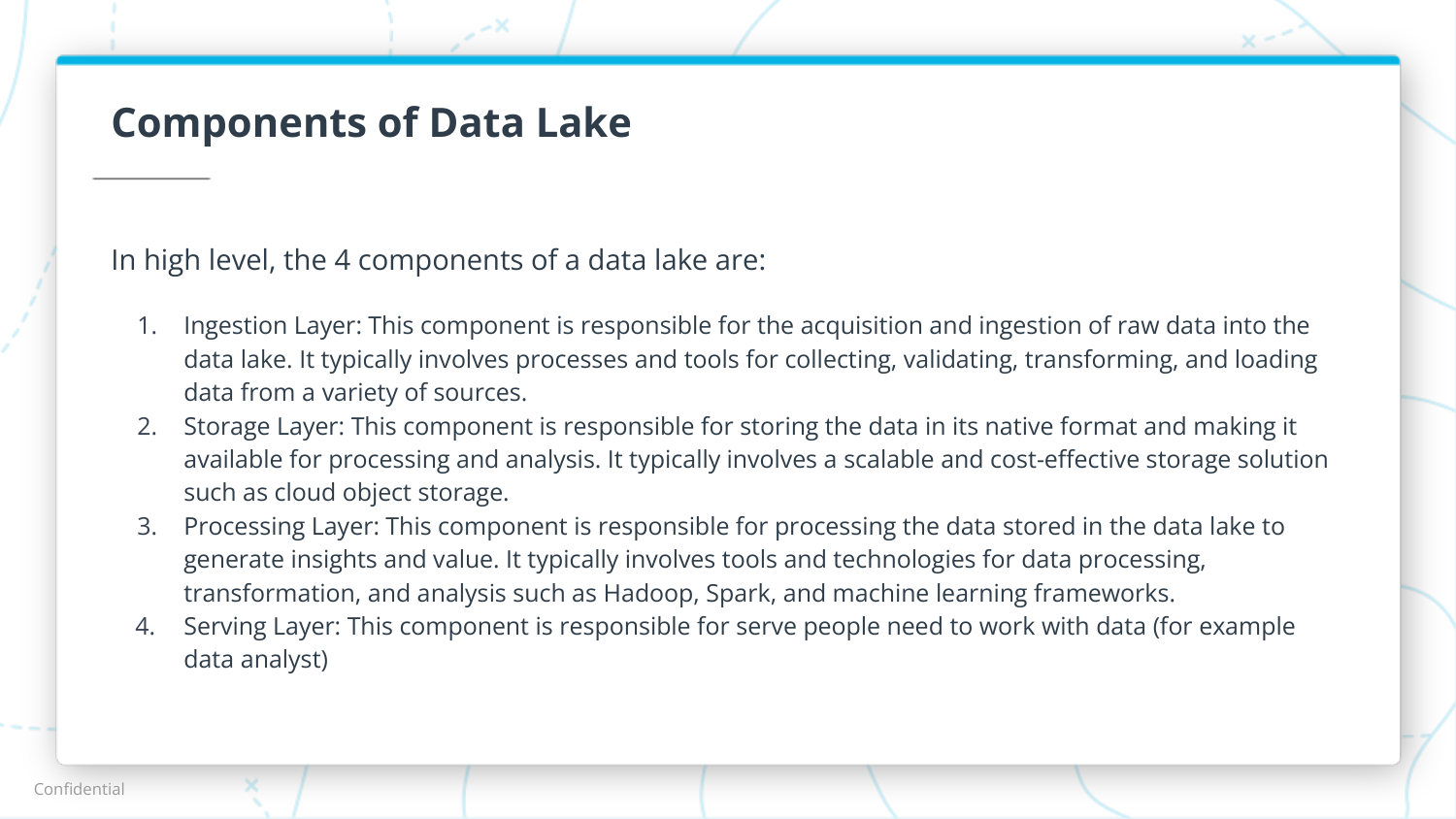

# Components of Data Lake
In high level, the 4 components of a data lake are:
Ingestion Layer: This component is responsible for the acquisition and ingestion of raw data into the data lake. It typically involves processes and tools for collecting, validating, transforming, and loading data from a variety of sources.
Storage Layer: This component is responsible for storing the data in its native format and making it available for processing and analysis. It typically involves a scalable and cost-effective storage solution such as cloud object storage.
Processing Layer: This component is responsible for processing the data stored in the data lake to generate insights and value. It typically involves tools and technologies for data processing, transformation, and analysis such as Hadoop, Spark, and machine learning frameworks.
Serving Layer: This component is responsible for serve people need to work with data (for example data analyst)